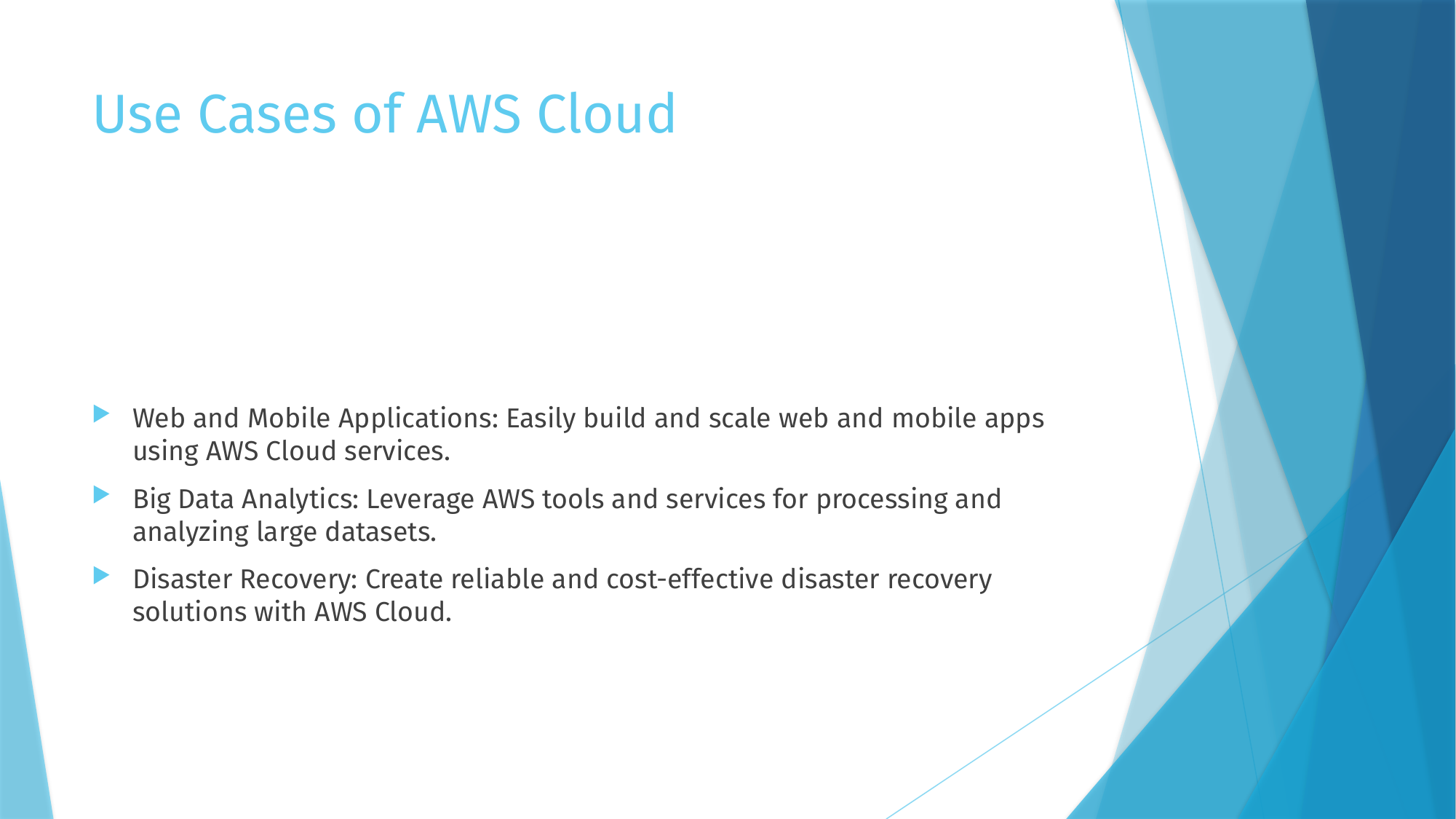

# Use Cases of AWS Cloud

Web and Mobile Applications: Easily build and scale web and mobile apps using AWS Cloud services.
Big Data Analytics: Leverage AWS tools and services for processing and analyzing large datasets.
Disaster Recovery: Create reliable and cost-effective disaster recovery solutions with AWS Cloud.